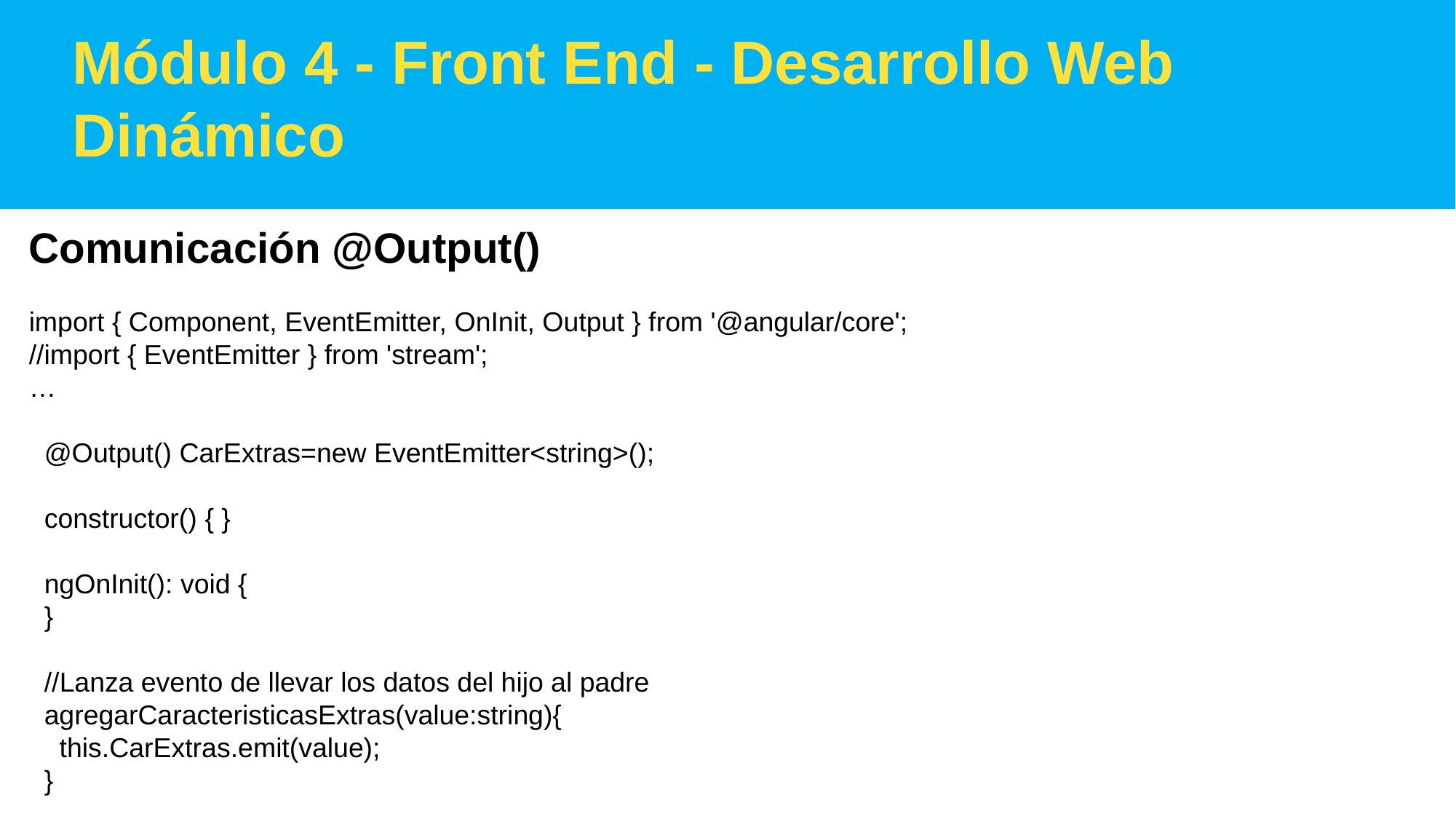

Módulo 4 - Front End - Desarrollo Web Dinámico
Comunicación @Output()

import { Component, EventEmitter, OnInit, Output } from '@angular/core';
//import { EventEmitter } from 'stream';
…
  @Output() CarExtras=new EventEmitter<string>();
  constructor() { }
  ngOnInit(): void {
  }
  //Lanza evento de llevar los datos del hijo al padre
  agregarCaracteristicasExtras(value:string){
    this.CarExtras.emit(value);
  }